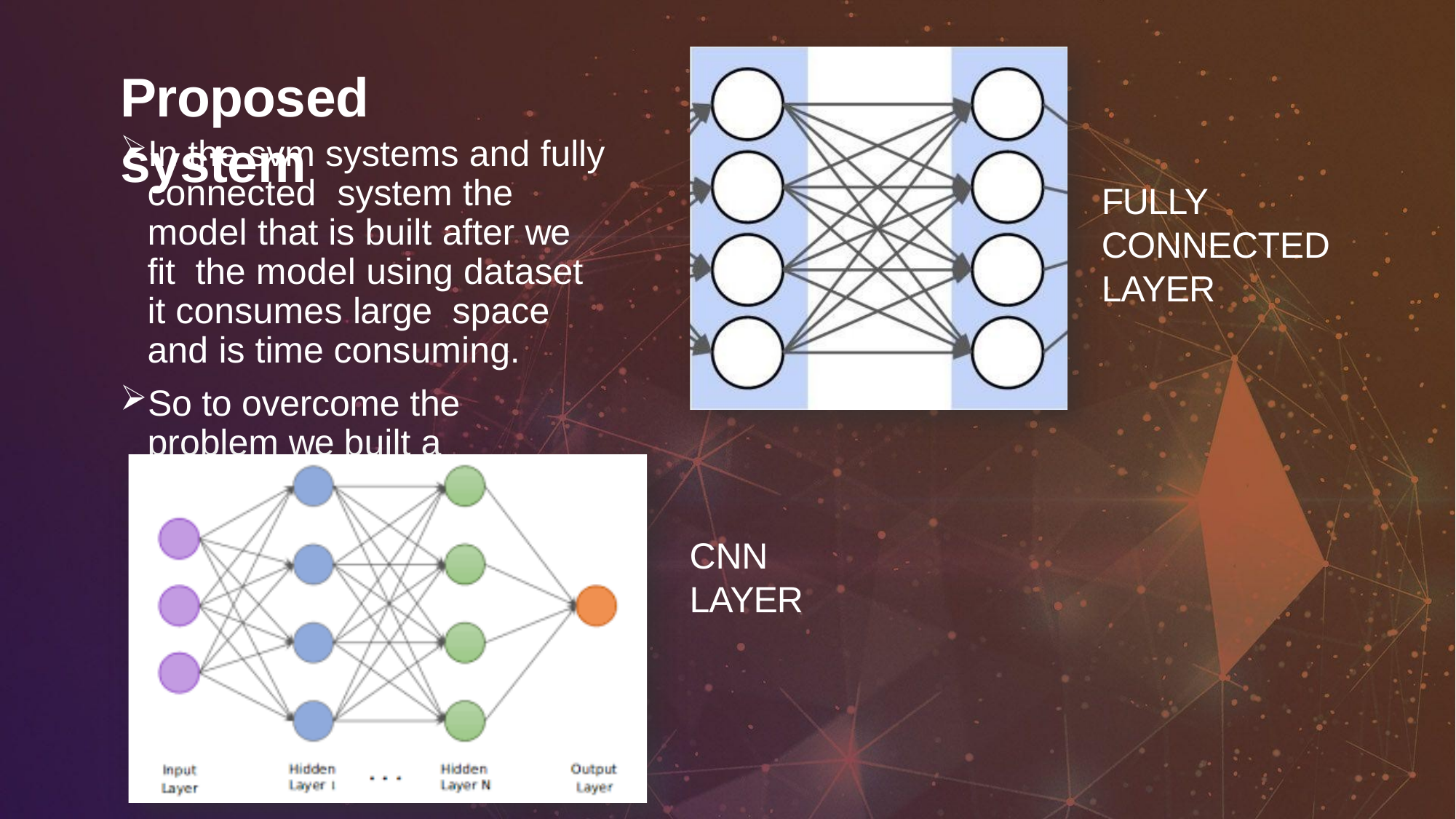

# Proposed system
In the svm systems and fully connected  system the model that is built after we fit  the model using dataset it consumes large  space and is time consuming.
So to overcome the problem we built a  convolution neural network model which  take less size and is fast.
FULLY CONNECTED LAYER

CNN LAYER